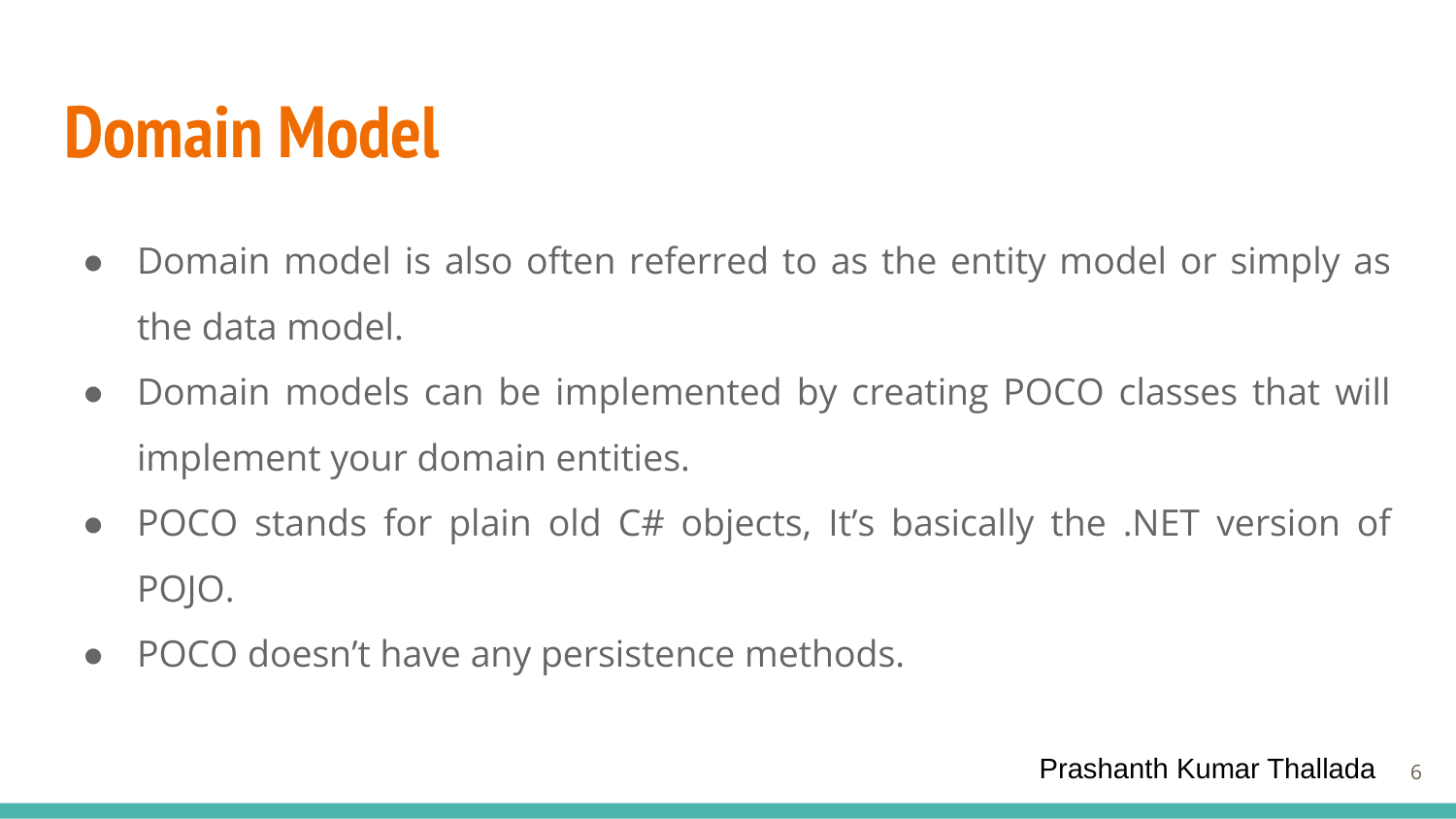

# Domain Model
Domain model is also often referred to as the entity model or simply as the data model.
Domain models can be implemented by creating POCO classes that will implement your domain entities.
POCO stands for plain old C# objects, It’s basically the .NET version of POJO.
POCO doesn’t have any persistence methods.
Prashanth Kumar Thallada

6